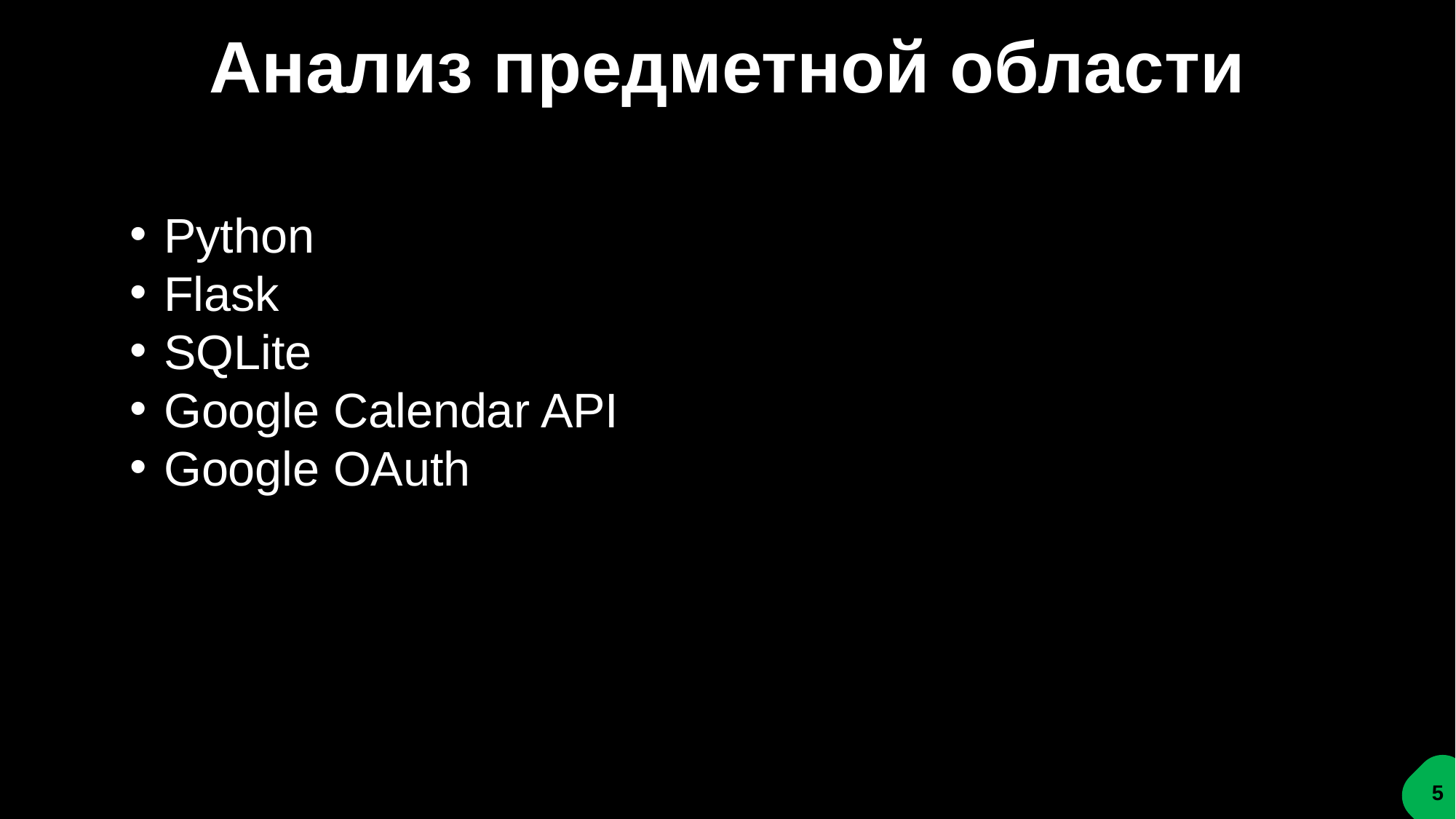

Анализ предметной области
# Слайд 6
Python
Flask
SQLite
Google Calendar API
Google OAuth

5